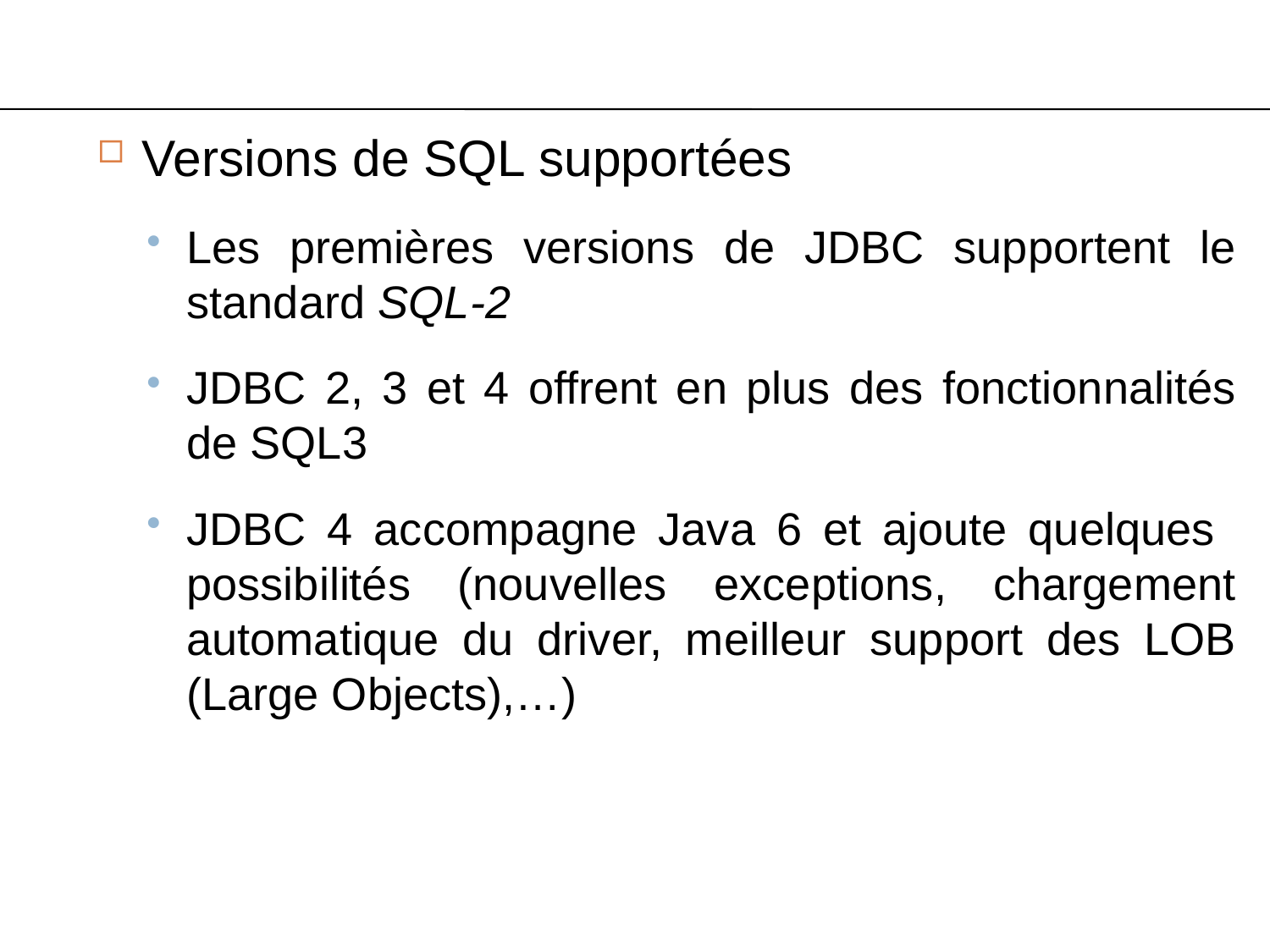

#
Versions de SQL supportées
Les premières versions de JDBC supportent le standard SQL-2
JDBC 2, 3 et 4 offrent en plus des fonctionnalités de SQL3
JDBC 4 accompagne Java 6 et ajoute quelques  possibilités (nouvelles exceptions, chargement automatique du driver, meilleur support des LOB (Large Objects),…)